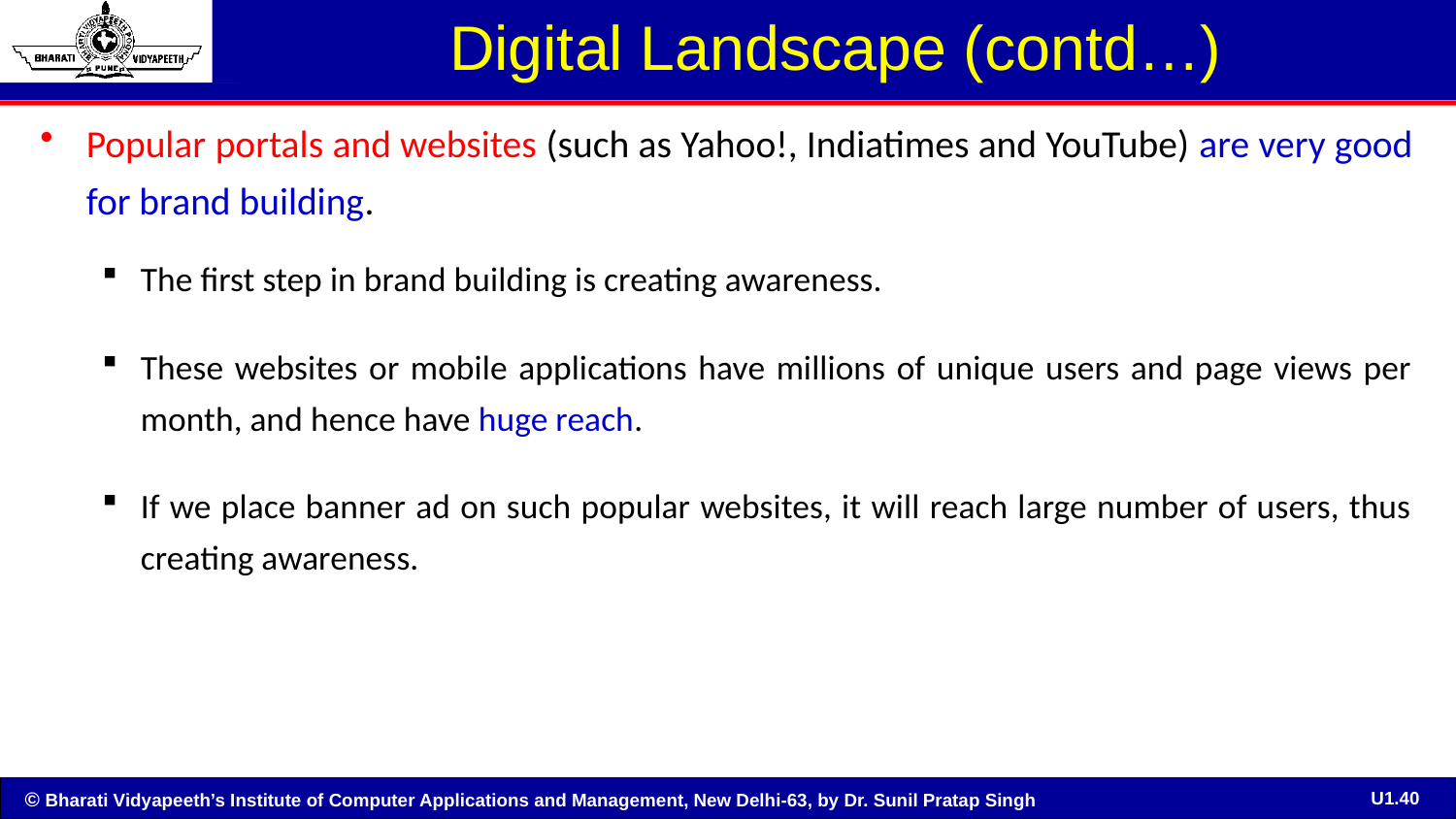

# Digital Landscape (contd…)
Popular portals and websites (such as Yahoo!, Indiatimes and YouTube) are very good for brand building.
The first step in brand building is creating awareness.
These websites or mobile applications have millions of unique users and page views per month, and hence have huge reach.
If we place banner ad on such popular websites, it will reach large number of users, thus creating awareness.